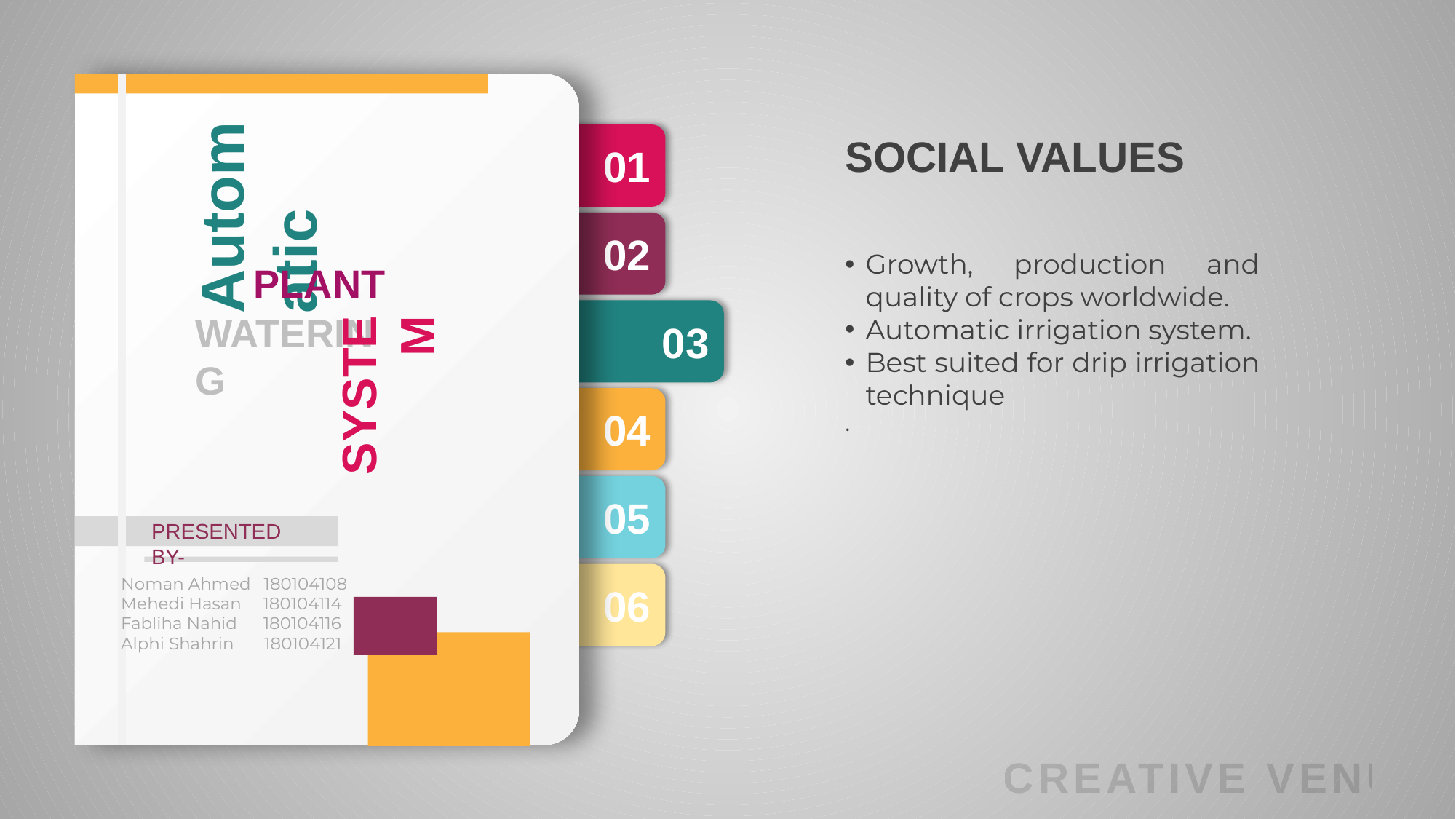

01
SOCIAL VALUES
Automatic
02
Growth, production and quality of crops worldwide.
Automatic irrigation system.
Best suited for drip irrigation technique

PLANT
03
WATERING
SYSTEM
04
.
05
PRESENTED BY-

06
Noman Ahmed   180104108
Mehedi Hasan     180104114
Fabliha Nahid      180104116
Alphi Shahrin       180104121

CREATIVE VENUS